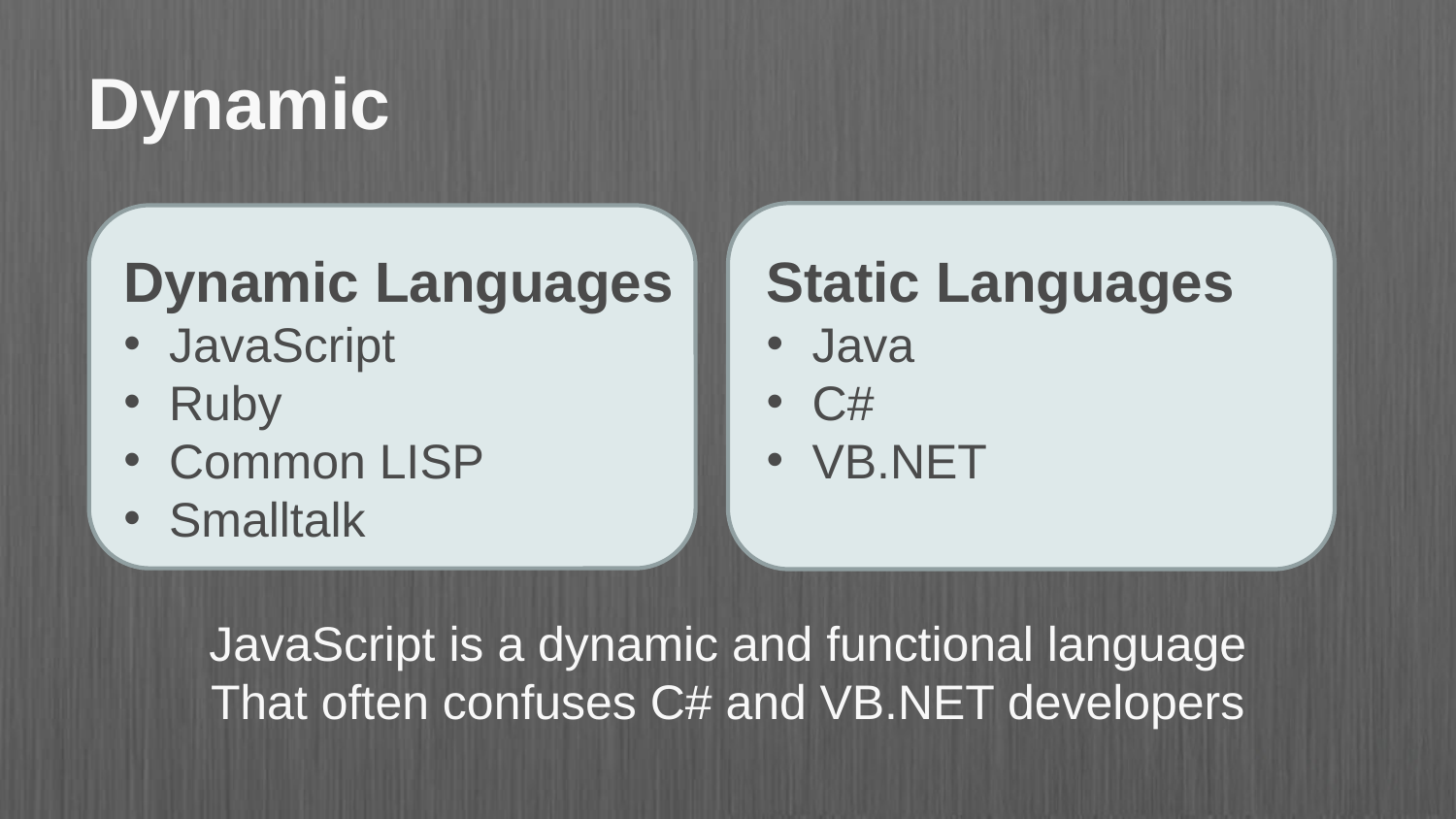

# Dynamic

Dynamic Languages
JavaScript
Ruby
Common LISP
Smalltalk
Static Languages
Java
C#
VB.NET
JavaScript is a dynamic and functional language
That often confuses C# and VB.NET developers